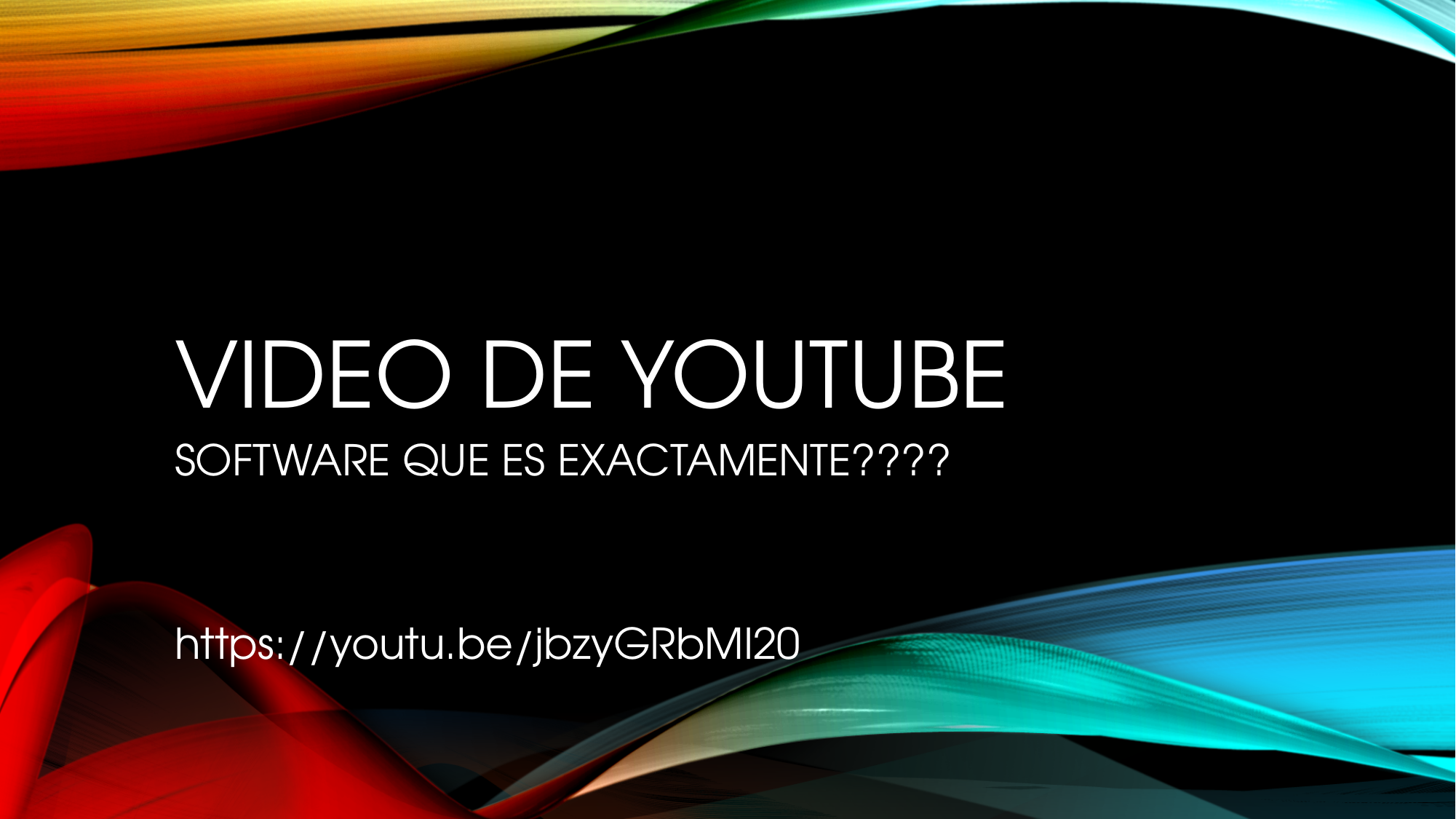

# VIDEO DE YOUTUBE
SOFTWARE QUE ES EXACTAMENTE????

https://youtu.be/jbzyGRbMI20